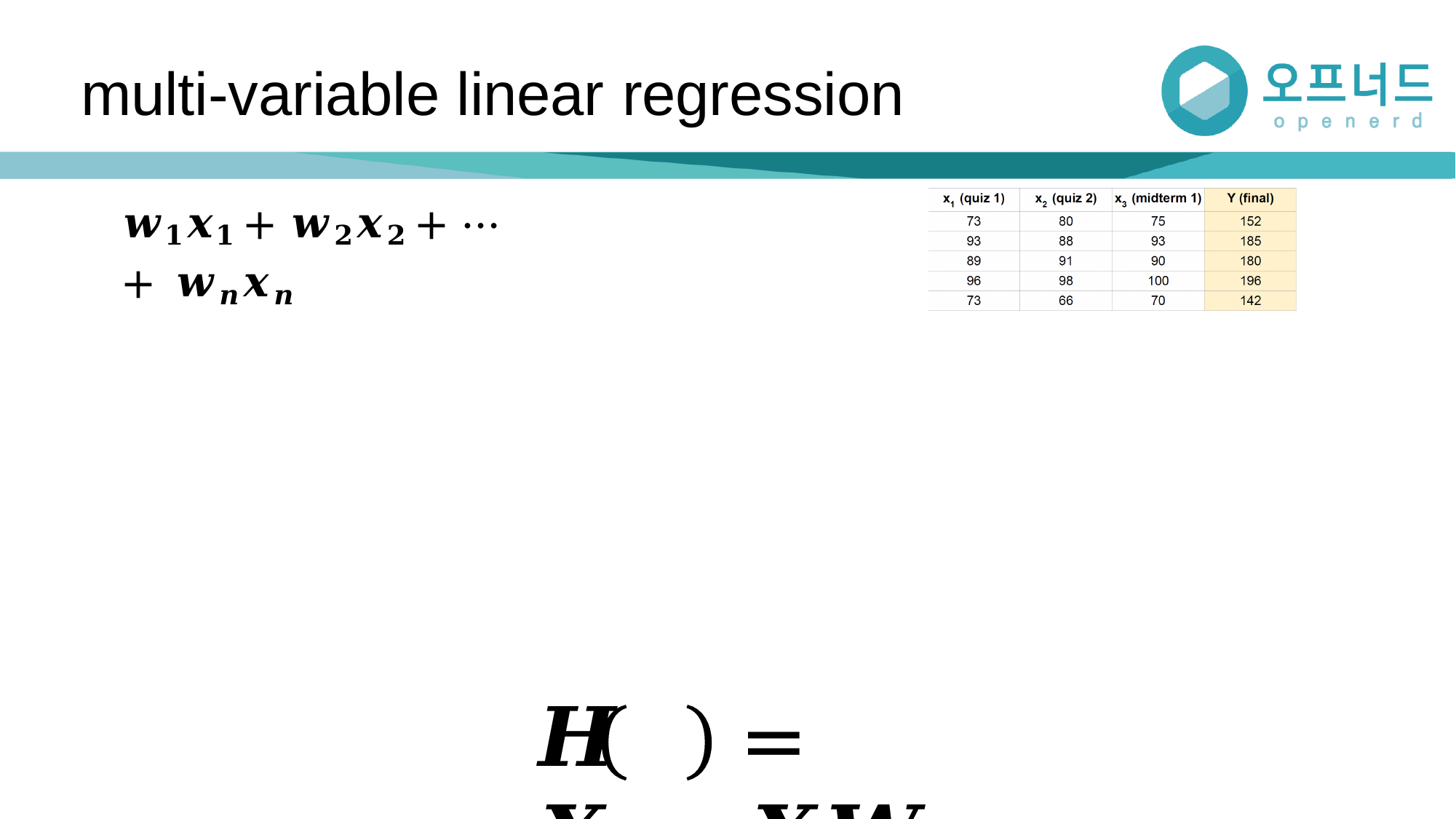

# multi-variable linear regression

𝒘𝟏𝒙𝟏 + 𝒘𝟐𝒙𝟐 + ⋯ + 𝒘𝒏𝒙𝒏
𝑯	𝑿
= 𝑿𝑾